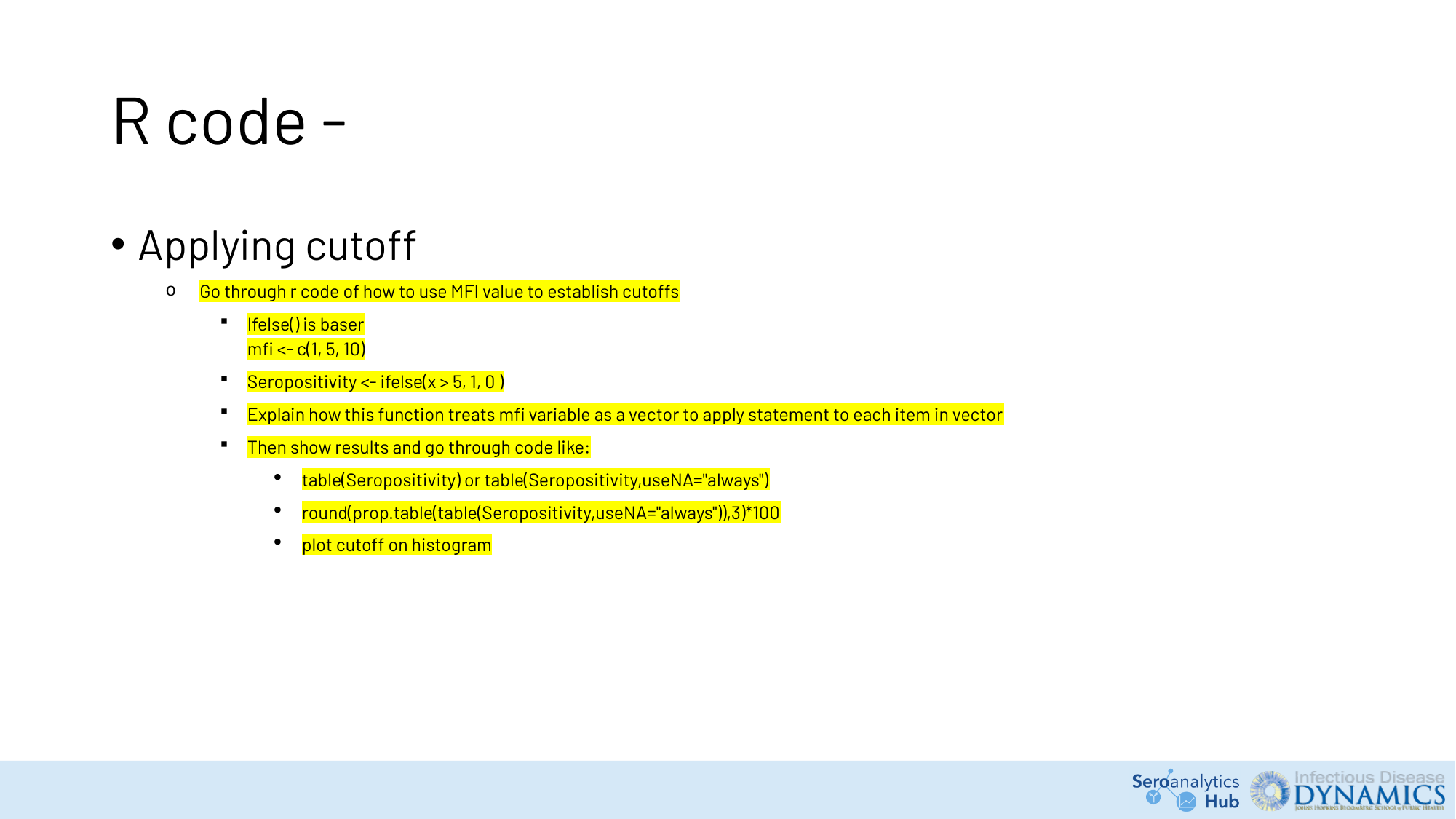

# R code -
Applying cutoff
Go through r code of how to use MFI value to establish cutoffs
Ifelse() is baser
mfi <- c(1, 5, 10)
Seropositivity <- ifelse(x > 5, 1, 0 )
Explain how this function treats mfi variable as a vector to apply statement to each item in vector
Then show results and go through code like:
table(Seropositivity) or table(Seropositivity,useNA="always")
round(prop.table(table(Seropositivity,useNA="always")),3)*100
plot cutoff on histogram